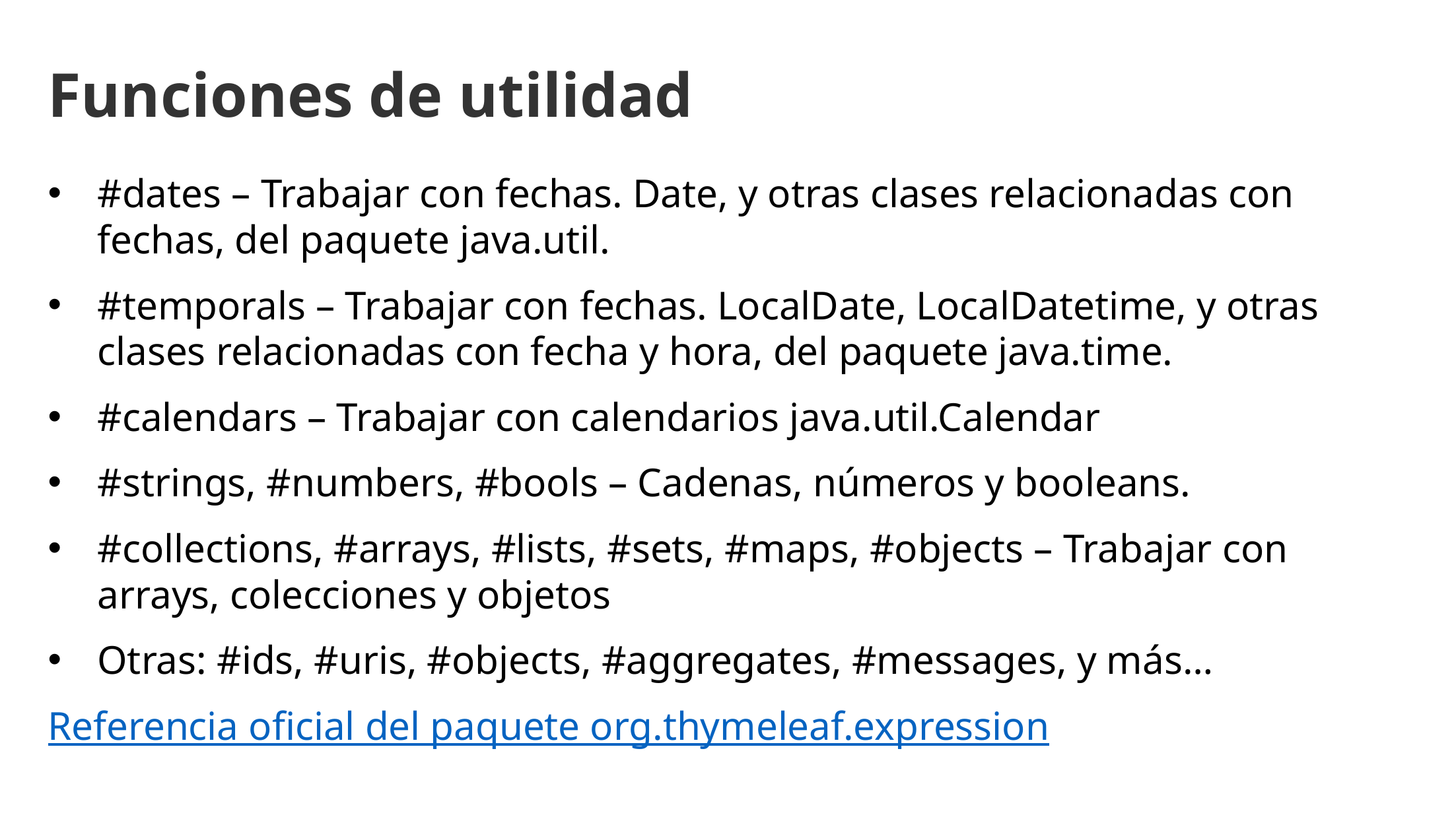

Funciones de utilidad
#dates – Trabajar con fechas. Date, y otras clases relacionadas con fechas, del paquete java.util.
#temporals – Trabajar con fechas. LocalDate, LocalDatetime, y otras  clases relacionadas con fecha y hora, del paquete java.time.
#calendars – Trabajar con calendarios java.util.Calendar
#strings, #numbers, #bools – Cadenas, números y booleans.
#collections, #arrays, #lists, #sets, #maps, #objects – Trabajar con arrays, colecciones y objetos
Otras: #ids, #uris, #objects, #aggregates, #messages, y más…
Referencia oficial del paquete org.thymeleaf.expression